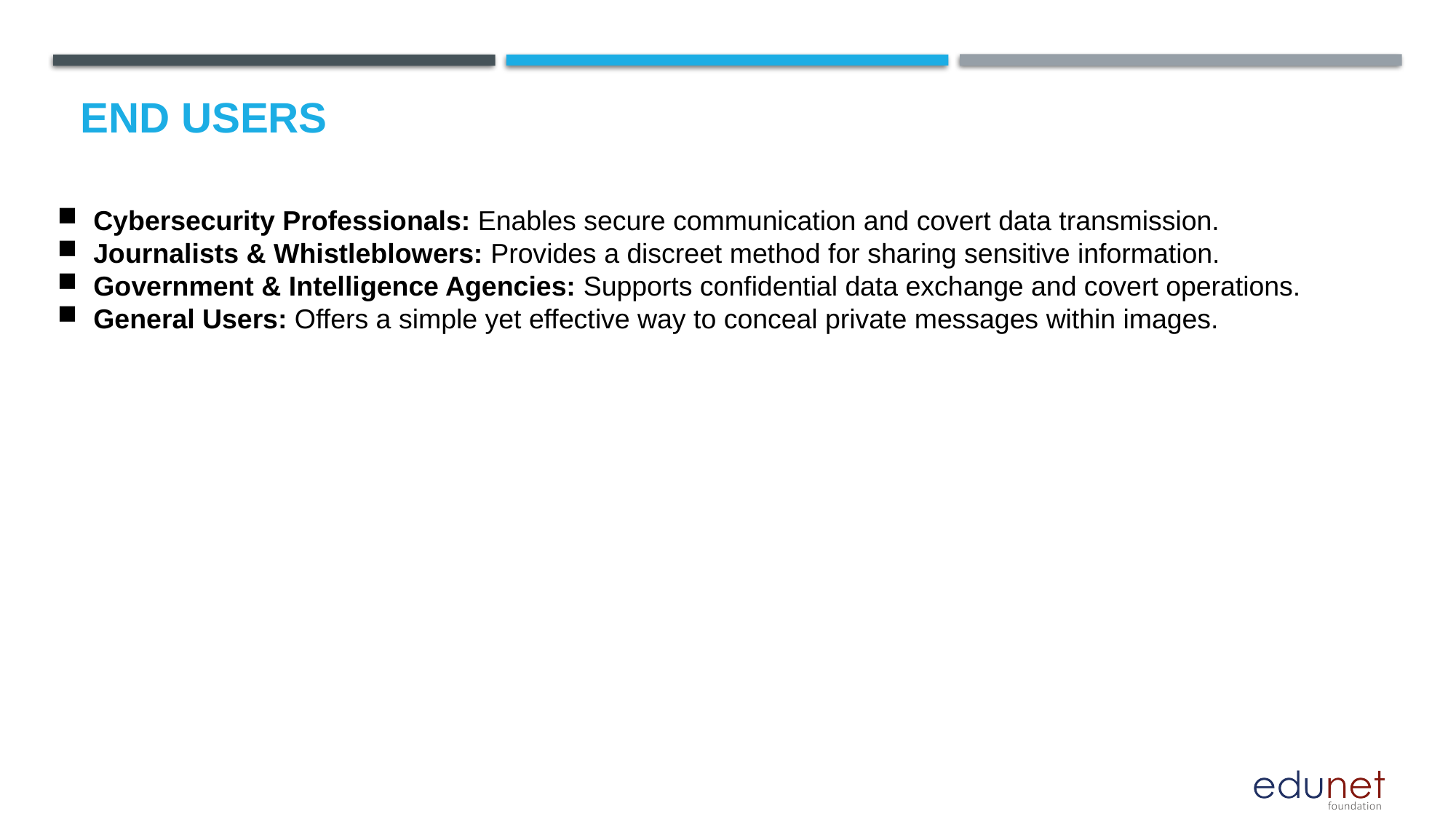

# End users
Cybersecurity Professionals: Enables secure communication and covert data transmission.
Journalists & Whistleblowers: Provides a discreet method for sharing sensitive information.
Government & Intelligence Agencies: Supports confidential data exchange and covert operations.
General Users: Offers a simple yet effective way to conceal private messages within images.